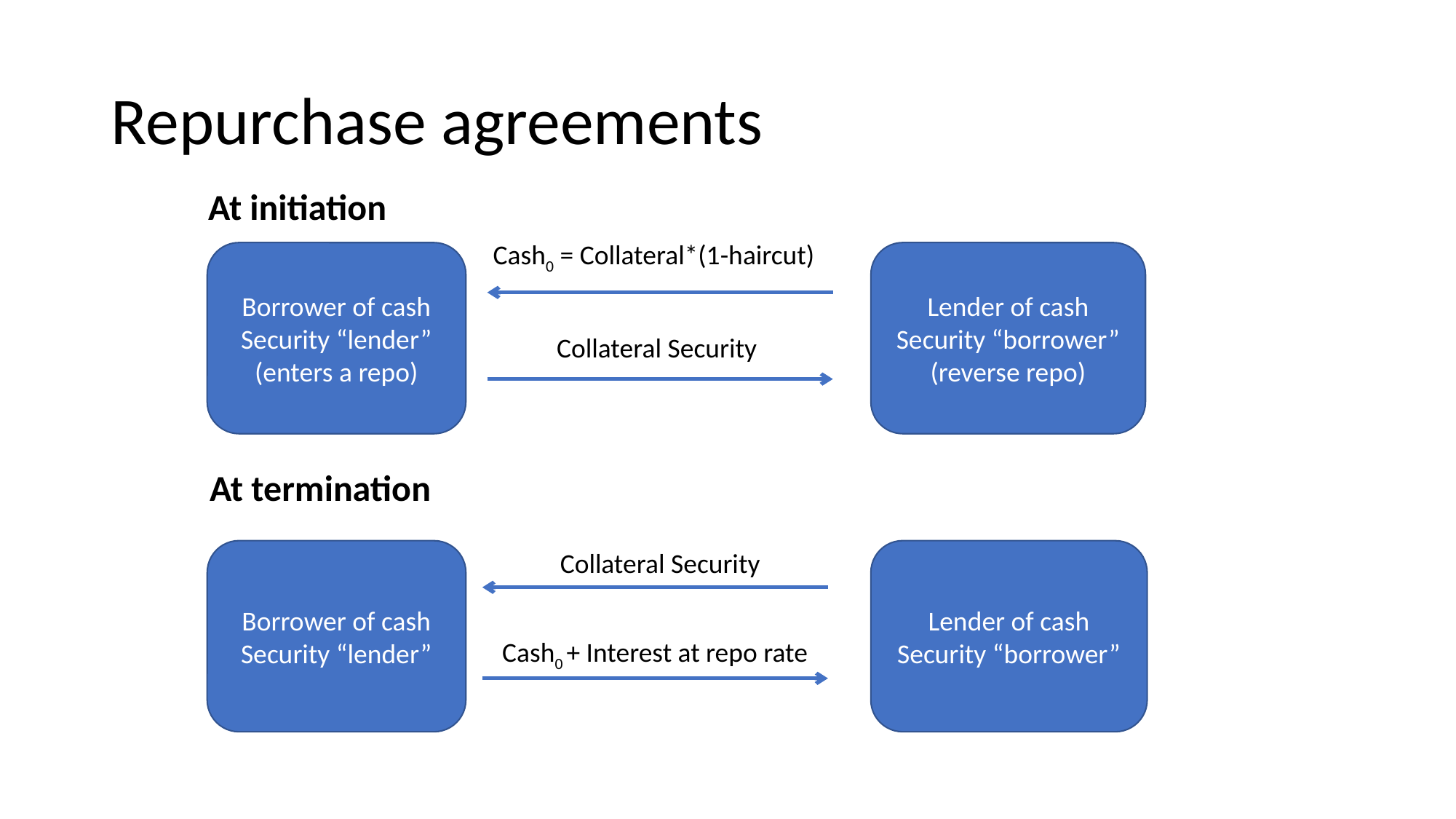

# Repurchase agreements
At initiation
Cash0 = Collateral*(1-haircut)
Borrower of cash
Security “lender”
(enters a repo)
Lender of cash
Security “borrower”
(reverse repo)
Collateral Security
At termination
Collateral Security
Borrower of cash
Security “lender”
Lender of cash
Security “borrower”
Cash0 + Interest at repo rate